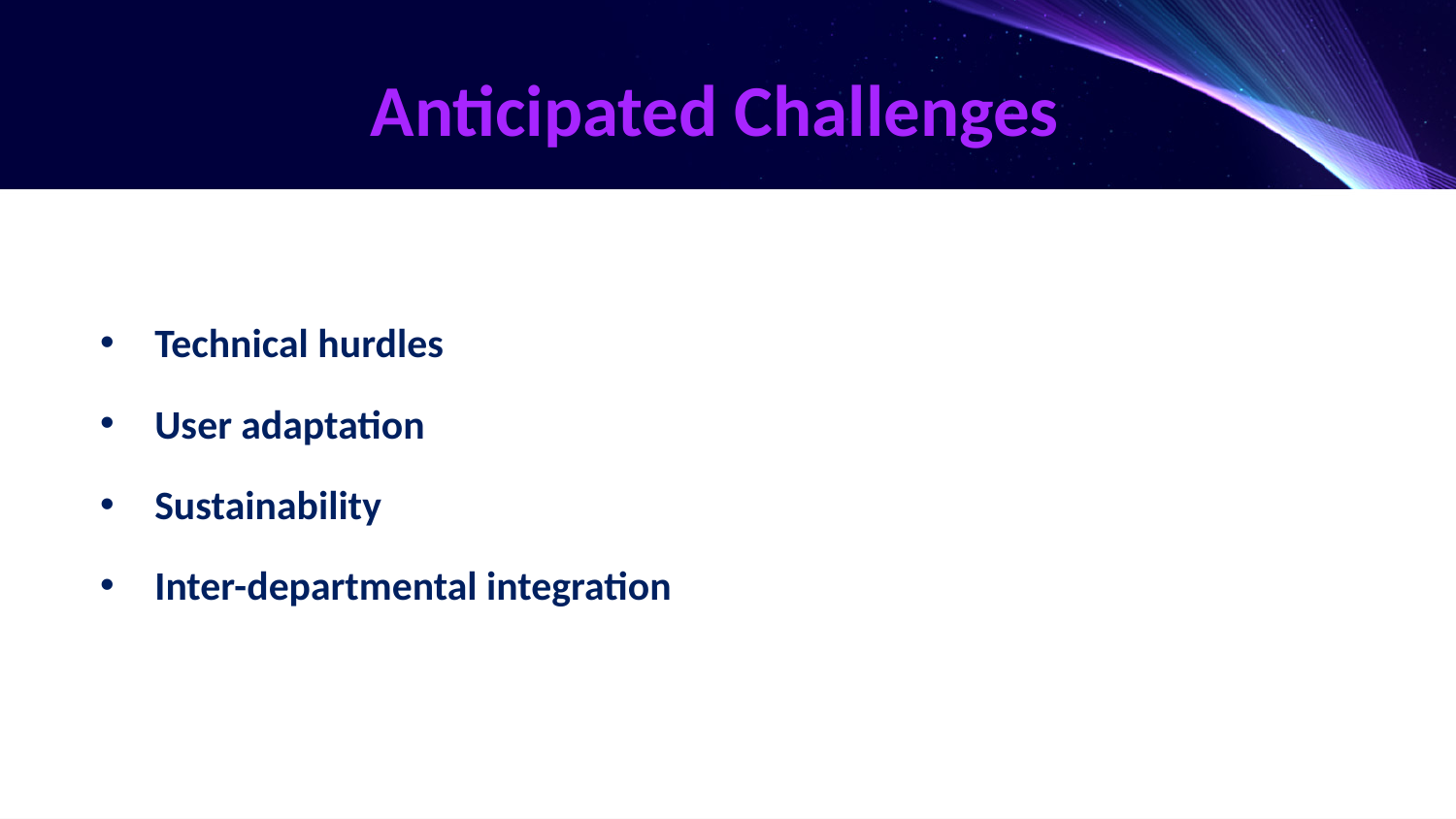

# Anticipated Challenges
Technical hurdles
User adaptation
Sustainability
Inter-departmental integration